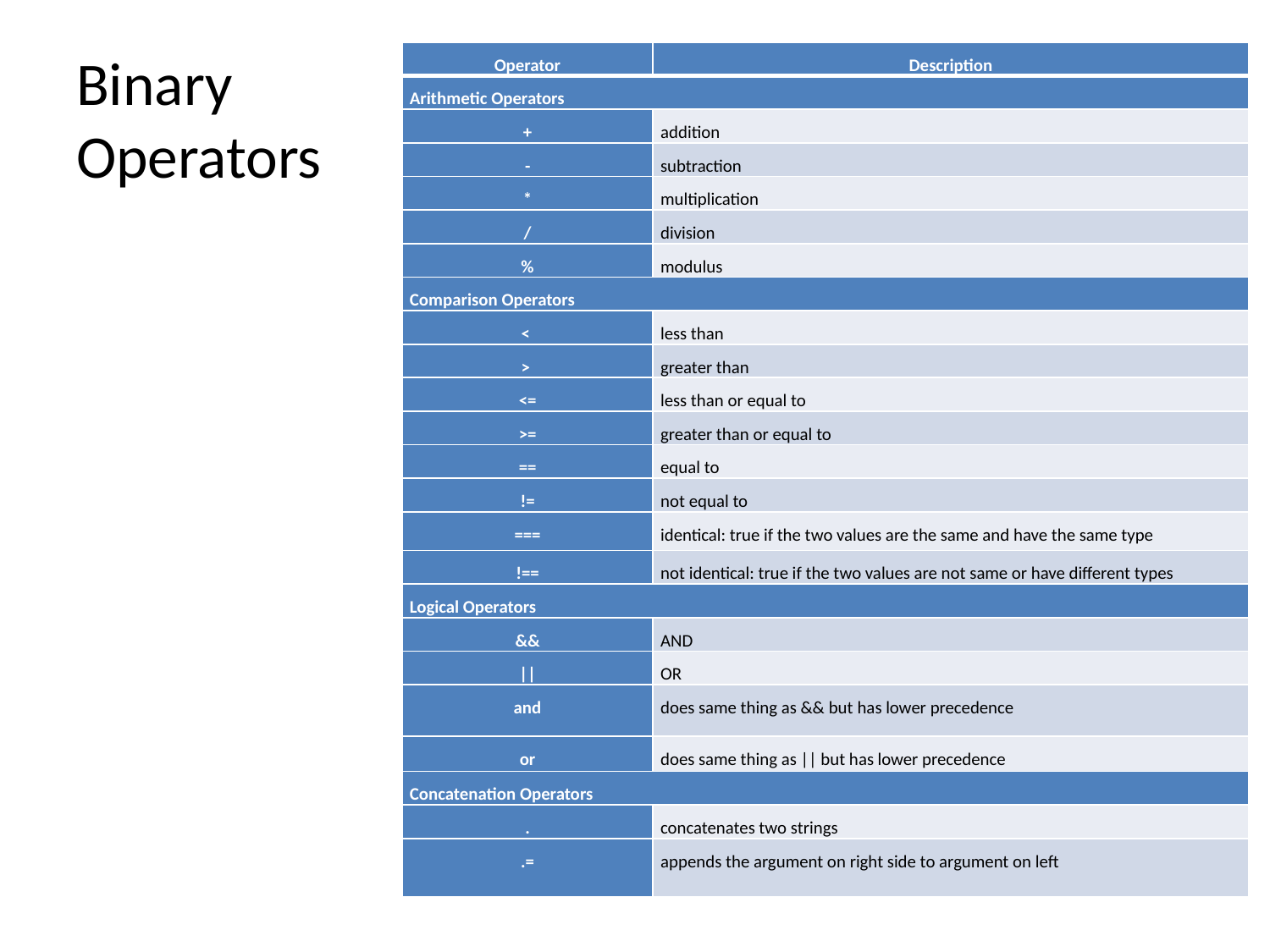

# Binary Operators
| Operator | Description |
| --- | --- |
| Arithmetic Operators |  |
| + | addition |
| - | subtraction |
| \* | multiplication |
| / | division |
| % | modulus |
| Comparison Operators |  |
| < | less than |
| > | greater than |
| <= | less than or equal to |
| >= | greater than or equal to |
| == | equal to |
| != | not equal to |
| === | identical: true if the two values are the same and have the same type |
| !== | not identical: true if the two values are not same or have different types |
| Logical Operators |  |
| && | AND |
| || | OR |
| and | does same thing as && but has lower precedence |
| or | does same thing as || but has lower precedence |
| Concatenation Operators |  |
| . | concatenates two strings |
| .= | appends the argument on right side to argument on left |